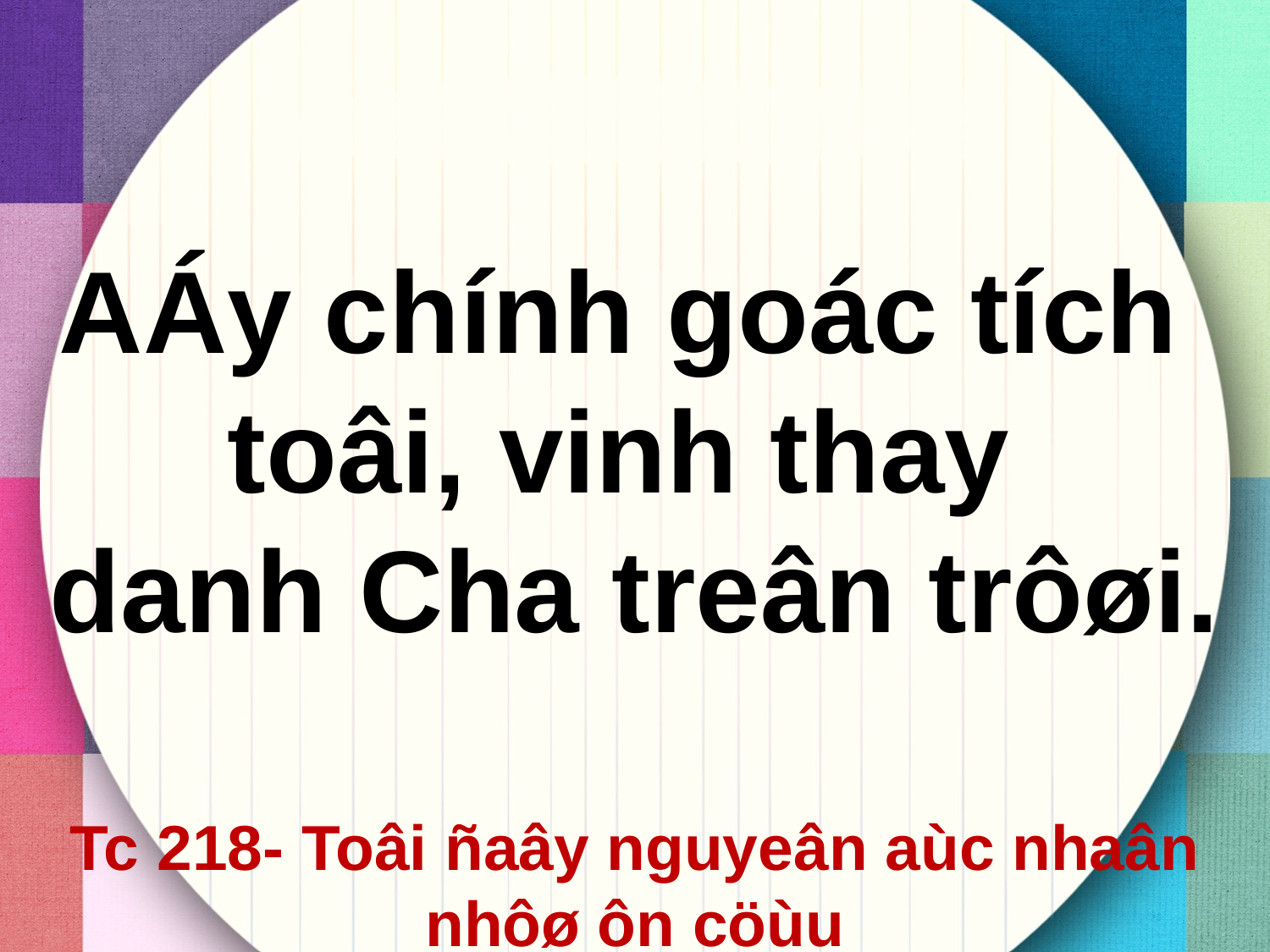

AÁy chính goác tích
toâi, vinh thay
danh Cha treân trôøi.
Tc 218- Toâi ñaây nguyeân aùc nhaân nhôø ôn cöùu